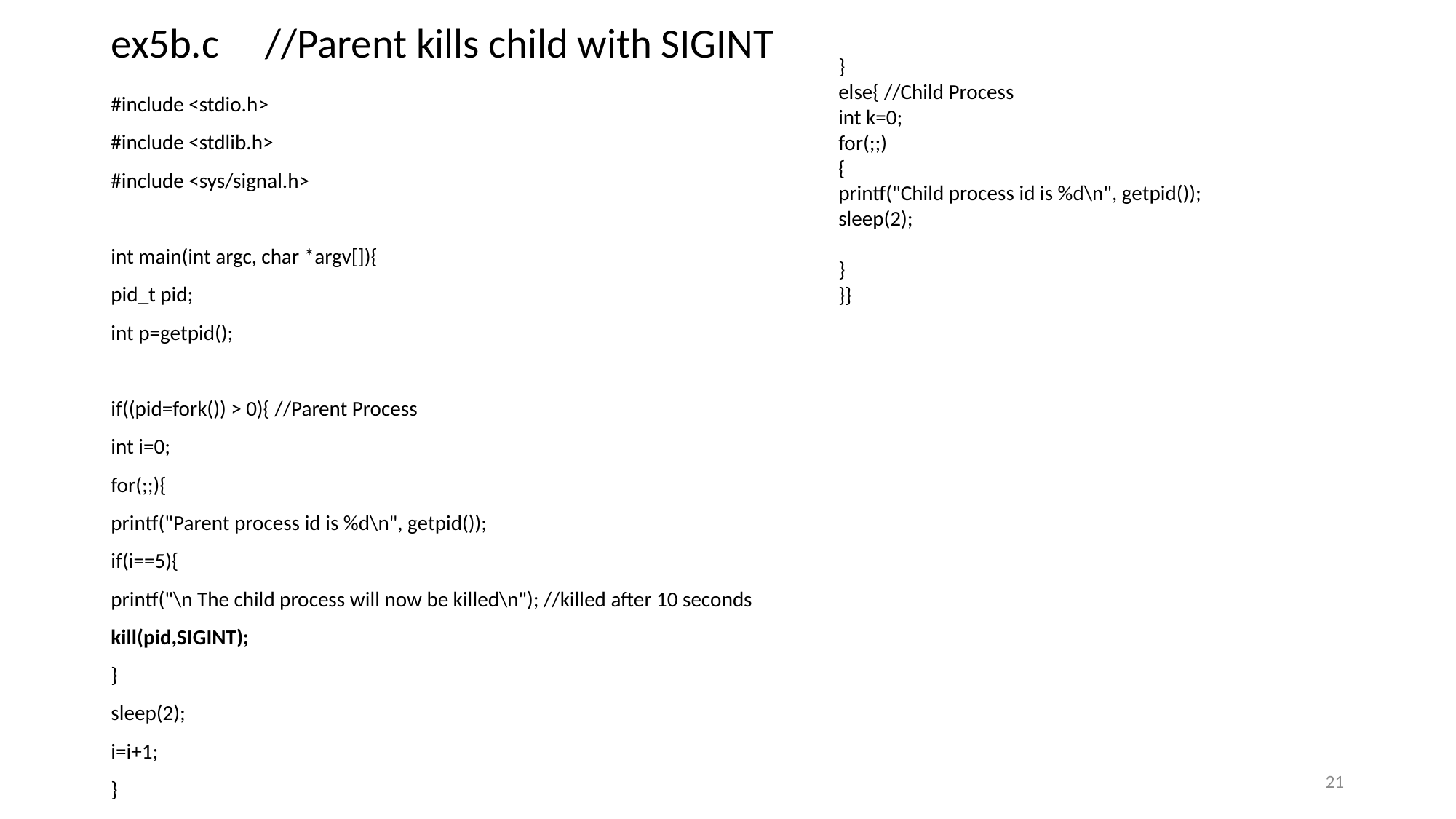

# ex5b.c     //Parent kills child with SIGINT
}
else{ //Child Process
int k=0;
for(;;)
{
printf("Child process id is %d\n", getpid());
sleep(2);

}
}}
#include <stdio.h>
#include <stdlib.h>
#include <sys/signal.h>

int main(int argc, char *argv[]){
pid_t pid;
int p=getpid();

if((pid=fork()) > 0){ //Parent Process
int i=0;
for(;;){
printf("Parent process id is %d\n", getpid());
if(i==5){
printf("\n The child process will now be killed\n"); //killed after 10 seconds
kill(pid,SIGINT);
}
sleep(2);
i=i+1;
}

21